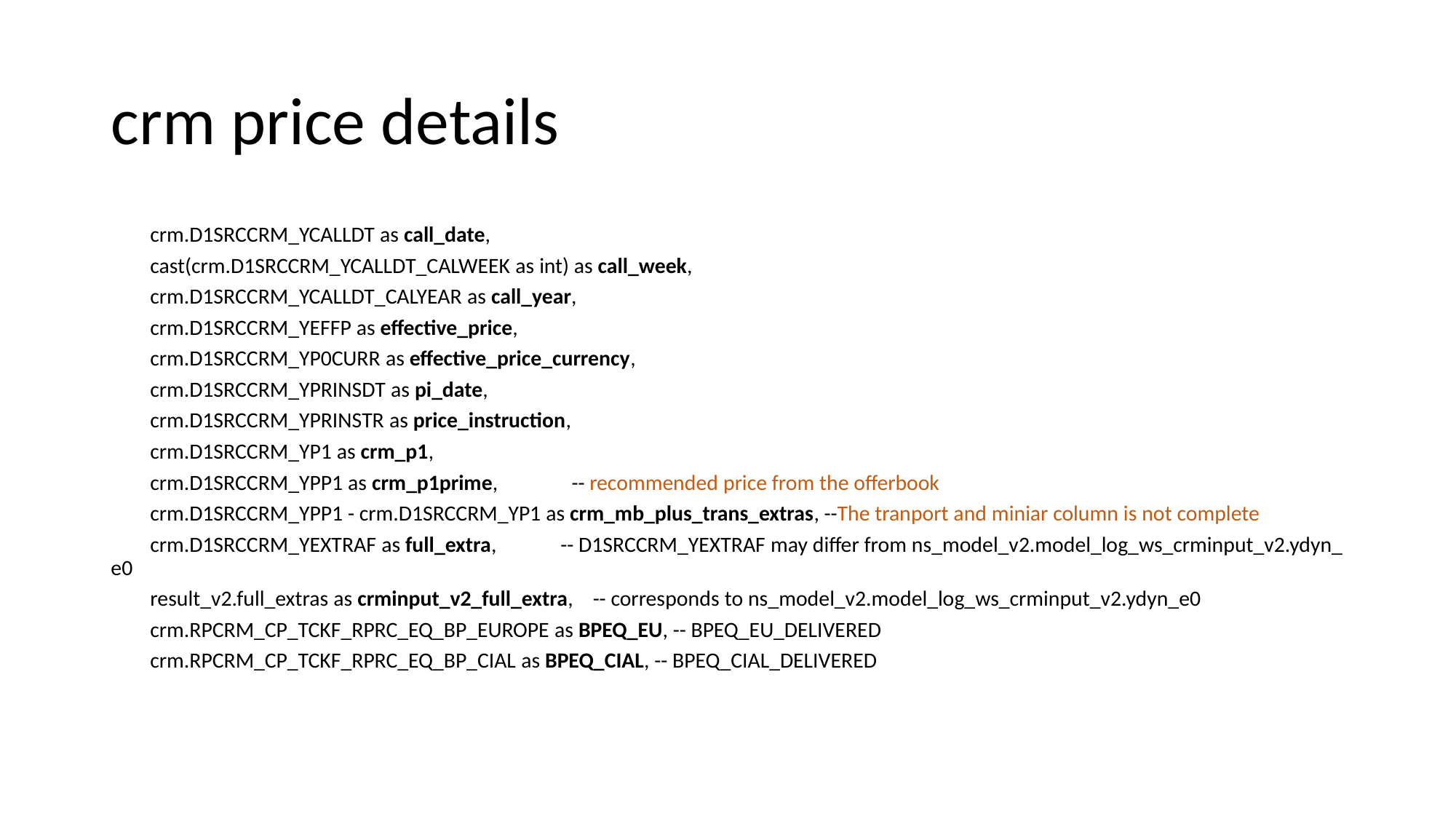

# crm price details
        crm.D1SRCCRM_YCALLDT as call_date,
        cast(crm.D1SRCCRM_YCALLDT_CALWEEK as int) as call_week,
        crm.D1SRCCRM_YCALLDT_CALYEAR as call_year,
        crm.D1SRCCRM_YEFFP as effective_price,
        crm.D1SRCCRM_YP0CURR as effective_price_currency,
        crm.D1SRCCRM_YPRINSDT as pi_date,
        crm.D1SRCCRM_YPRINSTR as price_instruction,
        crm.D1SRCCRM_YP1 as crm_p1,
        crm.D1SRCCRM_YPP1 as crm_p1prime,               -- recommended price from the offerbook
        crm.D1SRCCRM_YPP1 - crm.D1SRCCRM_YP1 as crm_mb_plus_trans_extras, --The tranport and miniar column is not complete
        crm.D1SRCCRM_YEXTRAF as full_extra,             -- D1SRCCRM_YEXTRAF may differ from ns_model_v2.model_log_ws_crminput_v2.ydyn_e0
        result_v2.full_extras as crminput_v2_full_extra,    -- corresponds to ns_model_v2.model_log_ws_crminput_v2.ydyn_e0
        crm.RPCRM_CP_TCKF_RPRC_EQ_BP_EUROPE as BPEQ_EU, -- BPEQ_EU_DELIVERED
        crm.RPCRM_CP_TCKF_RPRC_EQ_BP_CIAL as BPEQ_CIAL, -- BPEQ_CIAL_DELIVERED